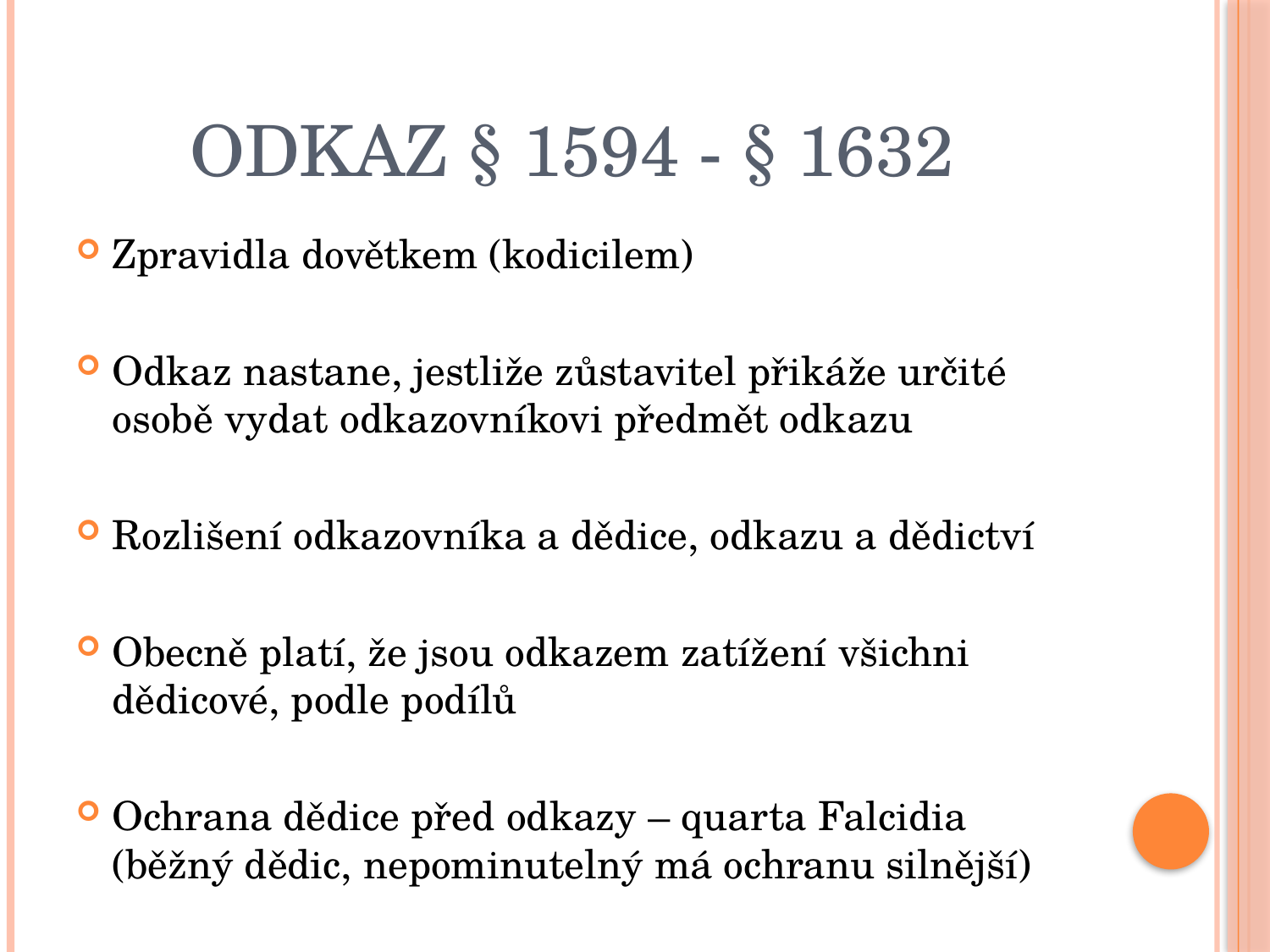

# Odkaz § 1594 - § 1632
Zpravidla dovětkem (kodicilem)

Odkaz nastane, jestliže zůstavitel přikáže určité osobě vydat odkazovníkovi předmět odkazu

Rozlišení odkazovníka a dědice, odkazu a dědictví

Obecně platí, že jsou odkazem zatížení všichni dědicové, podle podílů

Ochrana dědice před odkazy – quarta Falcidia (běžný dědic, nepominutelný má ochranu silnější)